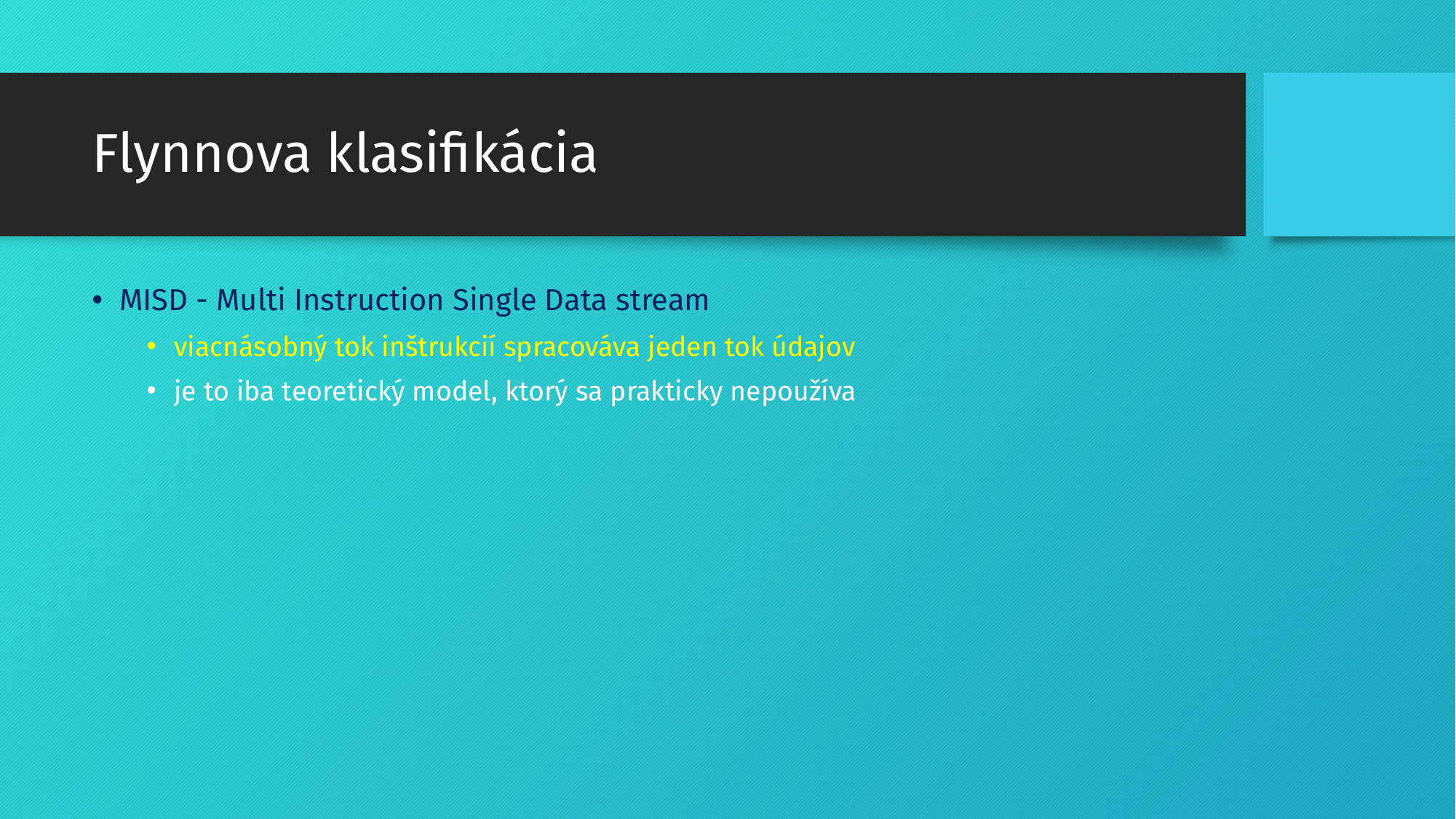

# Flynnova klasifikácia
MISD - Multi Instruction Single Data stream
viacnásobný tok inštrukcií spracováva jeden tok údajov
je to iba teoretický model, ktorý sa prakticky nepoužíva